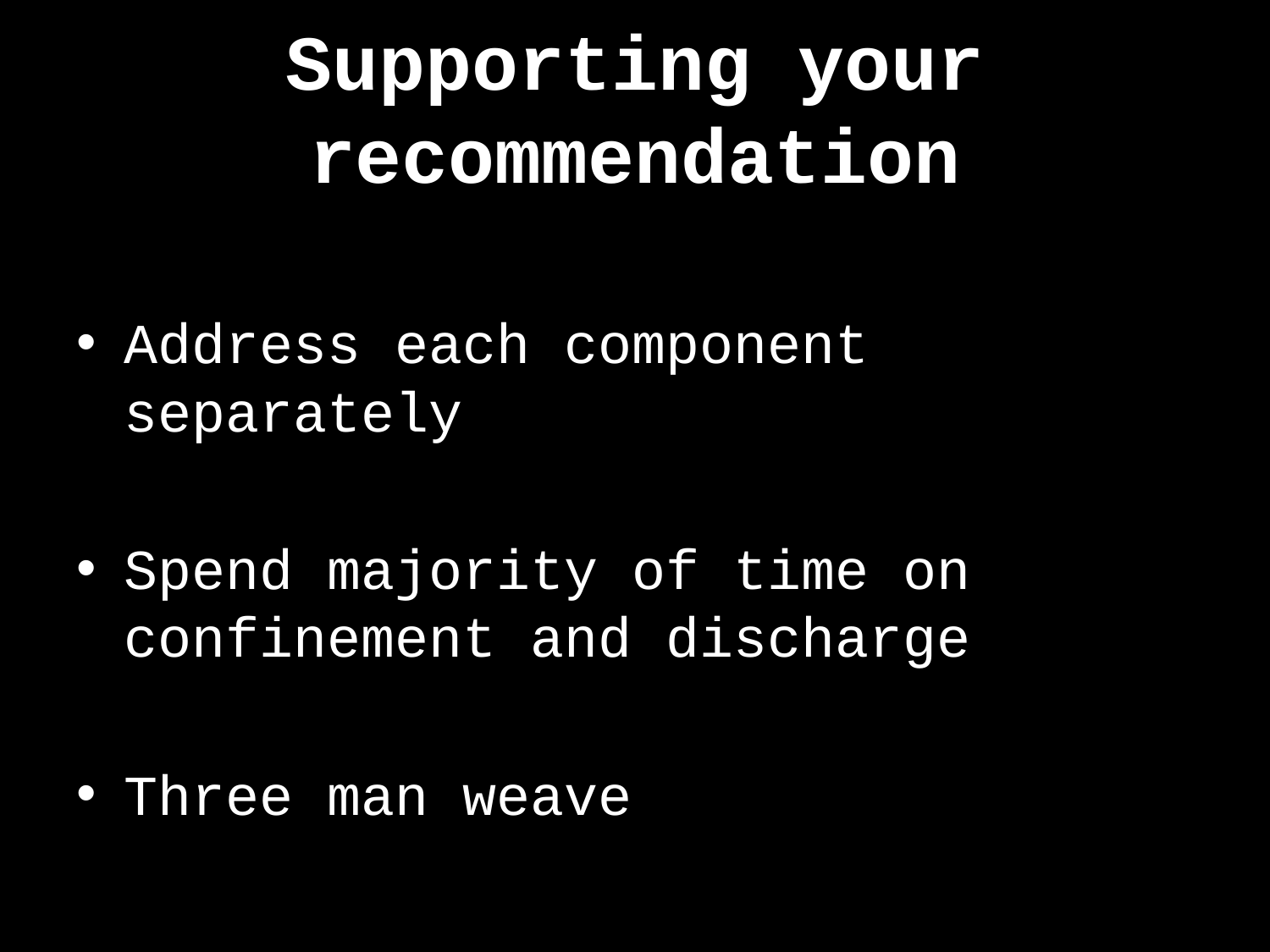

# Supporting your recommendation

Address each component separately

Spend majority of time on confinement and discharge

Three man weave